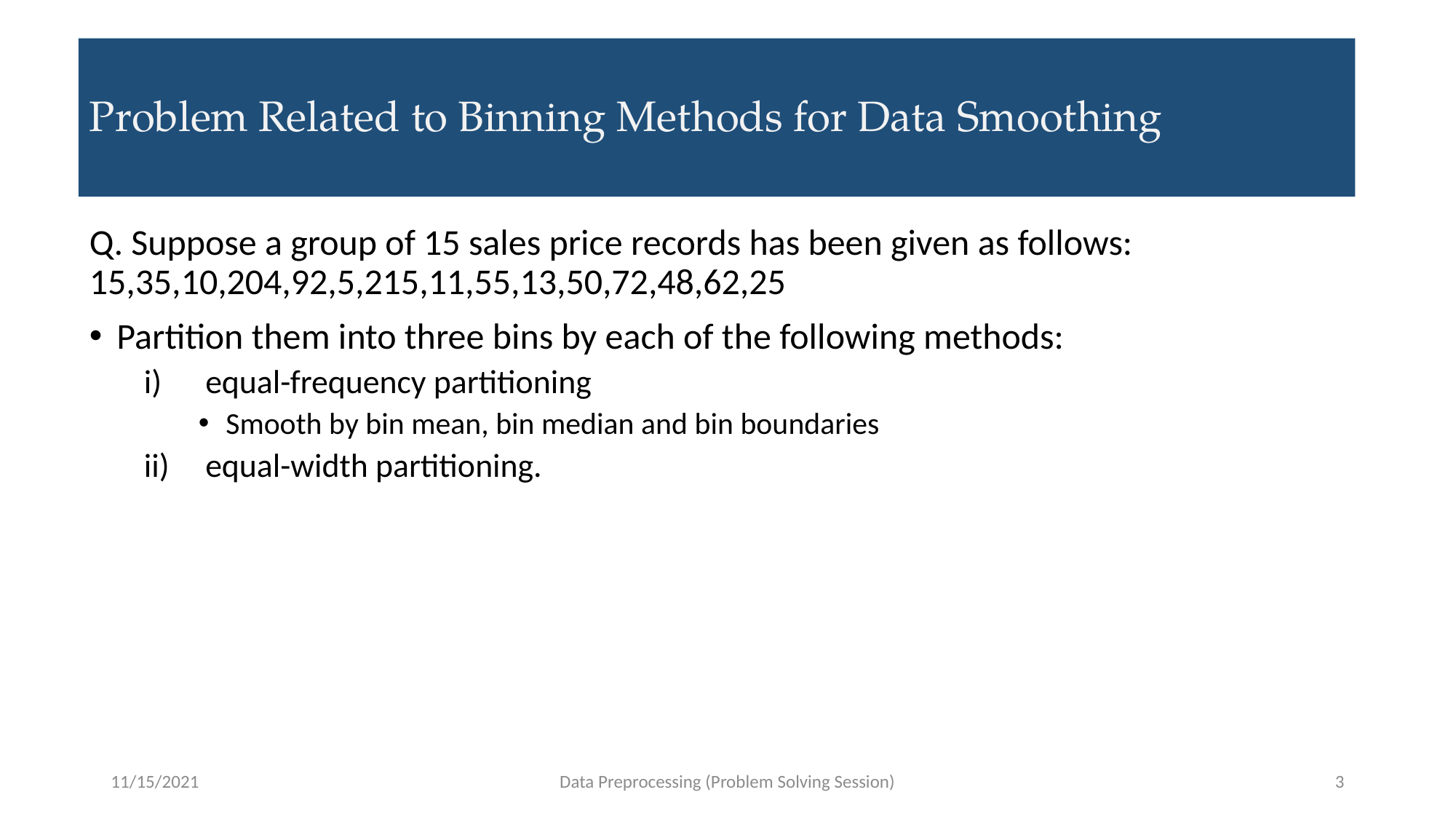

# Problem Related to Binning Methods for Data Smoothing
Q. Suppose a group of 15 sales price records has been given as follows: 15,35,10,204,92,5,215,11,55,13,50,72,48,62,25
Partition them into three bins by each of the following methods:
equal-frequency partitioning
Smooth by bin mean, bin median and bin boundaries
equal-width partitioning.

11/15/2021
Data Preprocessing (Problem Solving Session)
3